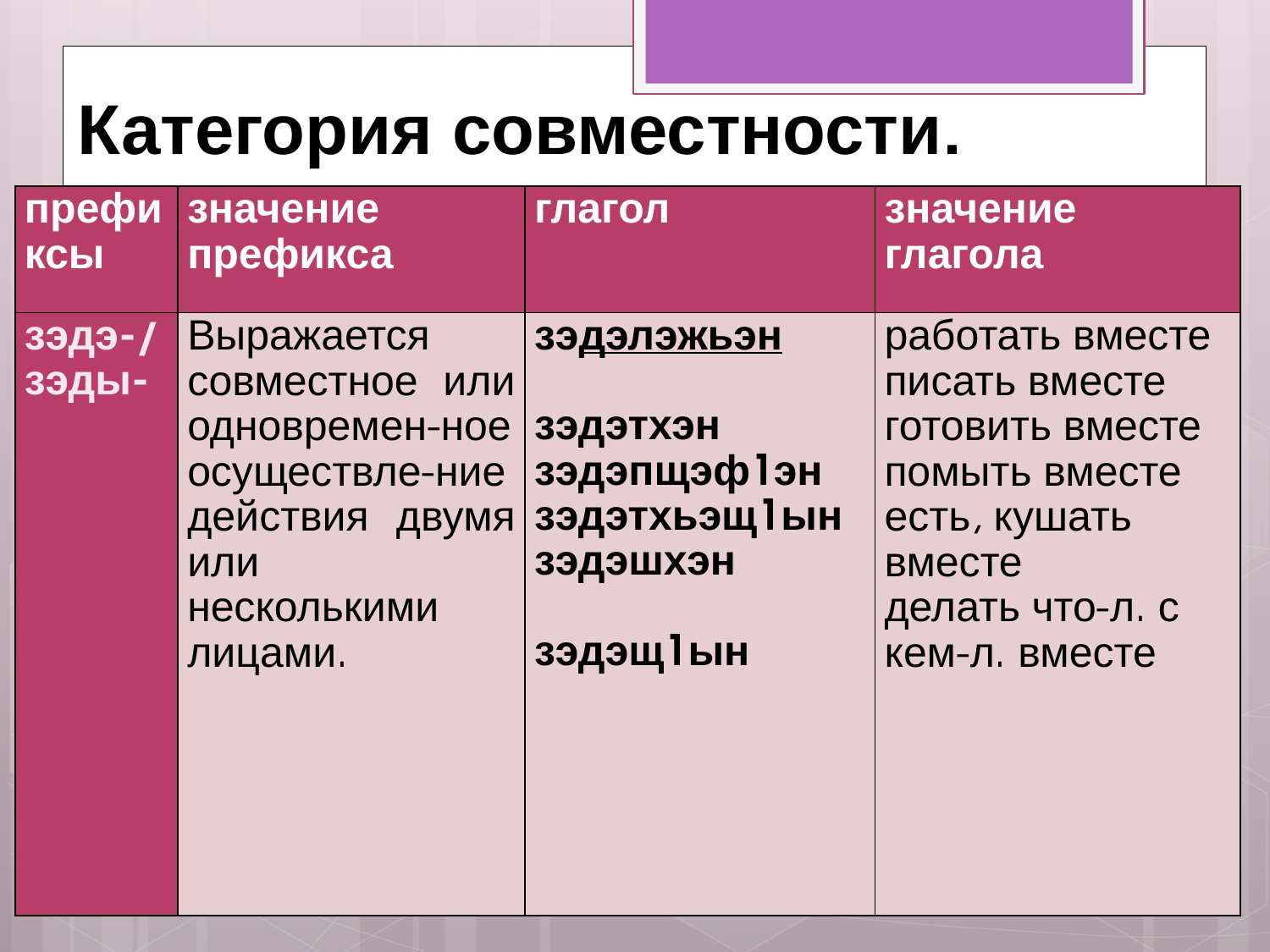

# Категория совместности.
| префиксы | значение префикса | глагол | значение глагола |
| --- | --- | --- | --- |
| зэдэ-/зэды- | Выражается совместное или одновремен-ное осуществле-ние действия двумя или несколькими лицами. | зэдэлэжьэн зэдэтхэн зэдэпщэф1эн зэдэтхьэщ1ын зэдэшхэн зэдэщ1ын | работать вместе писать вместе готовить вместе помыть вместе есть, кушать вместе делать что-л. с кем-л. вместе |